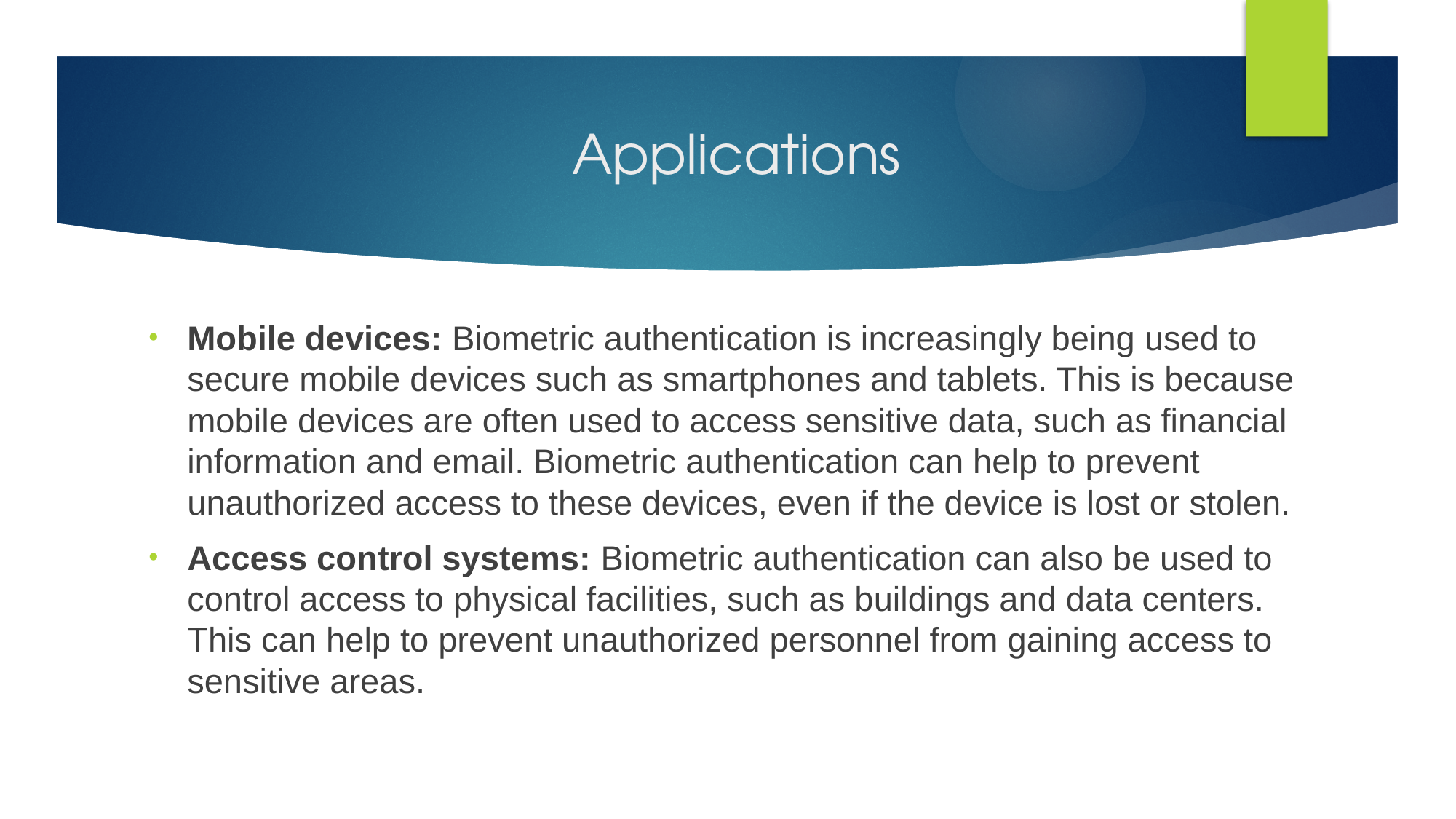

# Applications
Mobile devices: Biometric authentication is increasingly being used to secure mobile devices such as smartphones and tablets. This is because mobile devices are often used to access sensitive data, such as financial information and email. Biometric authentication can help to prevent unauthorized access to these devices, even if the device is lost or stolen.
Access control systems: Biometric authentication can also be used to control access to physical facilities, such as buildings and data centers. This can help to prevent unauthorized personnel from gaining access to sensitive areas.